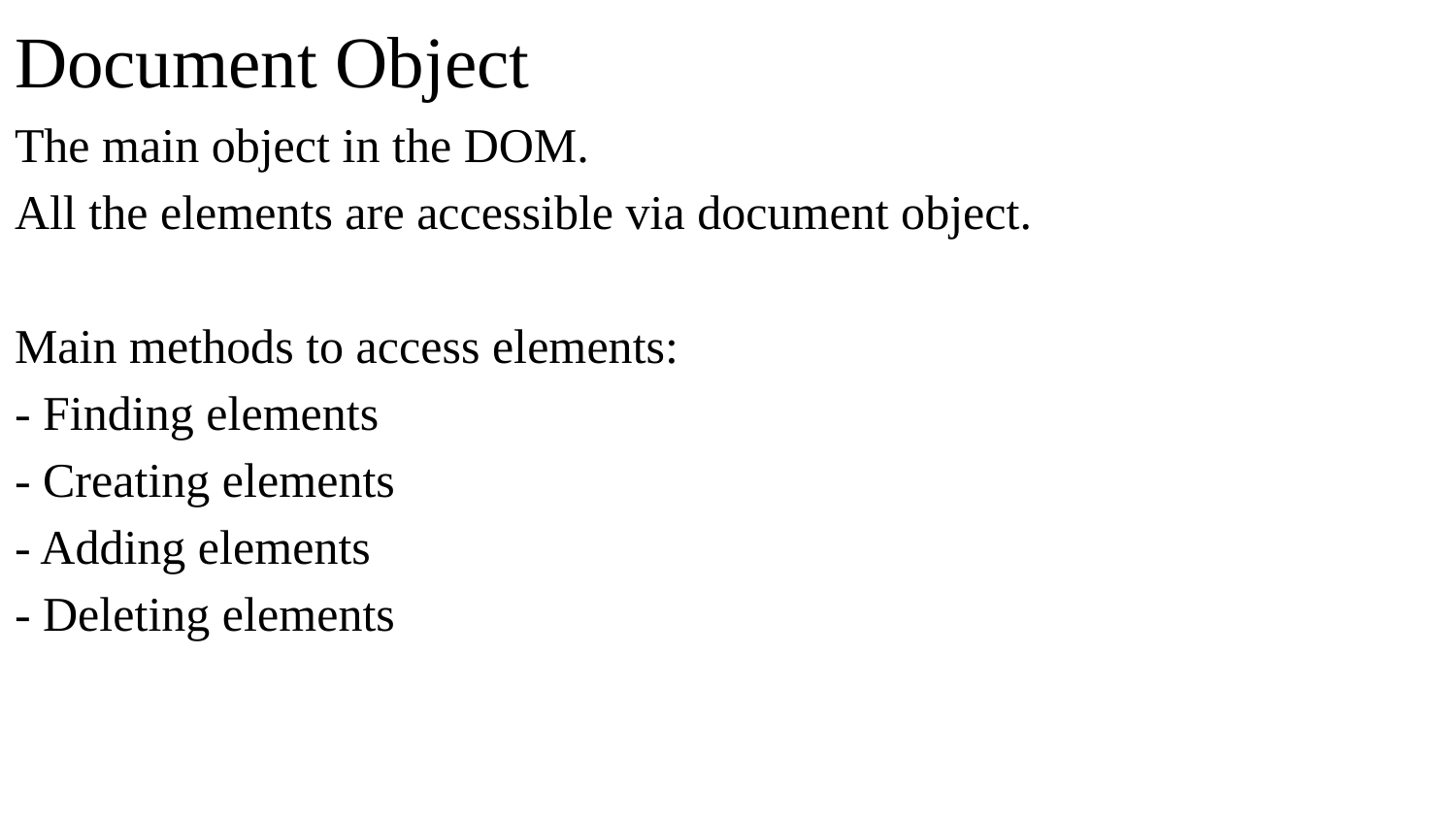

# Document Object
The main object in the DOM.
All the elements are accessible via document object.

Main methods to access elements:
- Finding elements
- Creating elements
- Adding elements
- Deleting elements